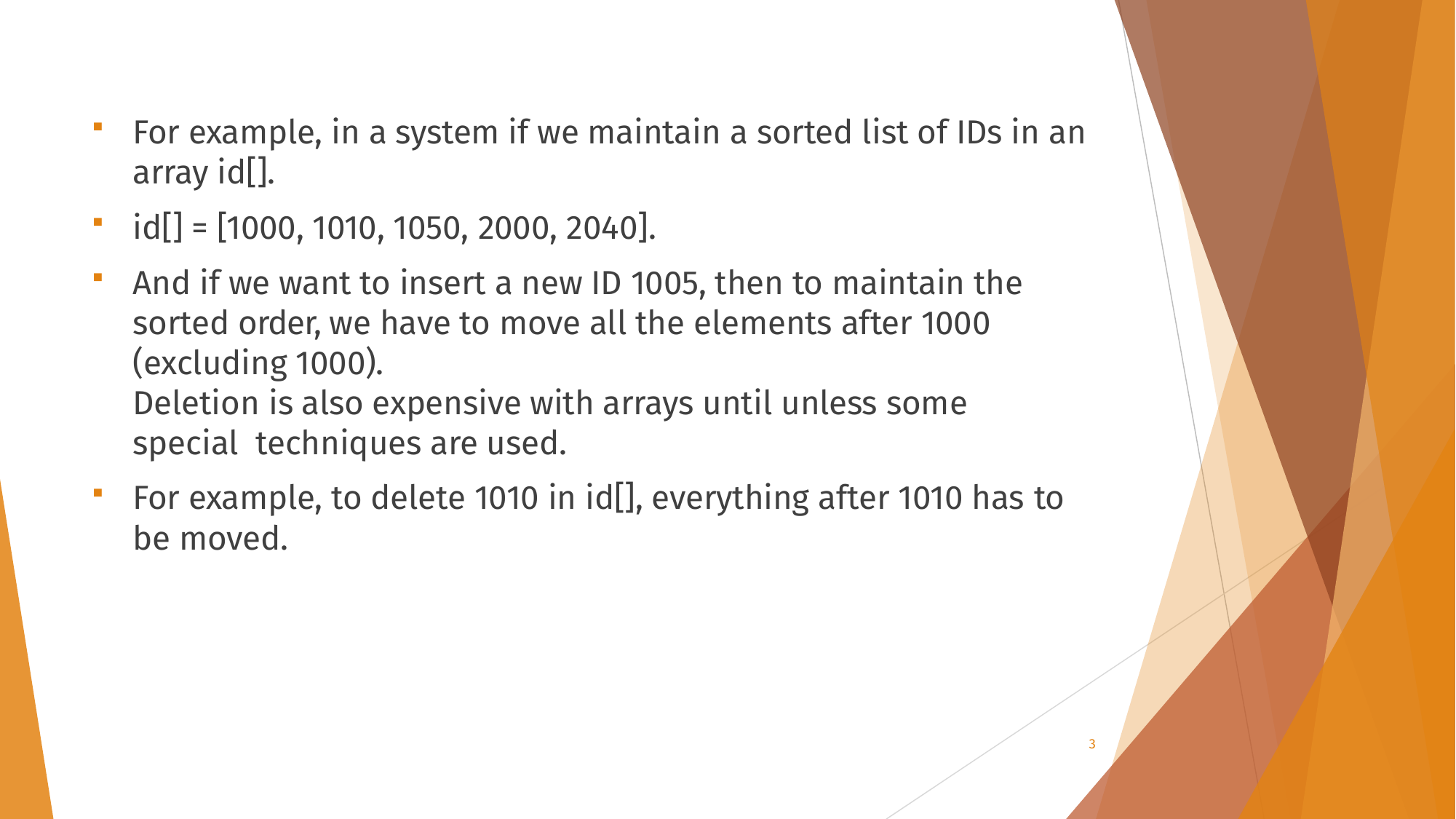

For example, in a system if we maintain a sorted list of IDs in an  array id[].
id[] = [1000, 1010, 1050, 2000, 2040].
And if we want to insert a new ID 1005, then to maintain the  sorted order, we have to move all the elements after 1000  (excluding 1000).
Deletion is also expensive with arrays until unless some special  techniques are used.
For example, to delete 1010 in id[], everything after 1010 has to
be moved.

3